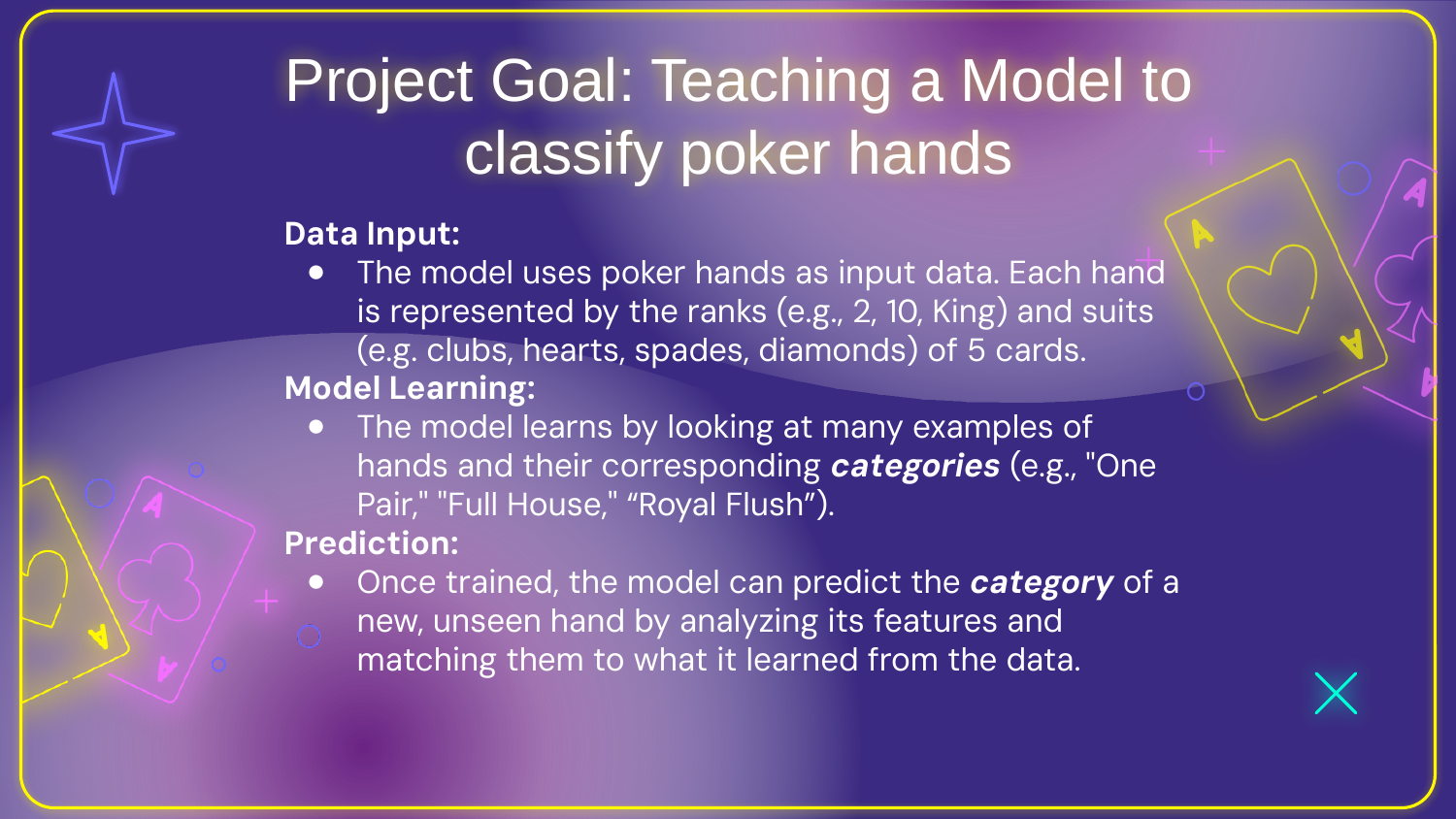

# Project Goal: Teaching a Model to classify poker hands
Data Input:
The model uses poker hands as input data. Each hand is represented by the ranks (e.g., 2, 10, King) and suits (e.g. clubs, hearts, spades, diamonds) of 5 cards.
Model Learning:
The model learns by looking at many examples of hands and their corresponding categories (e.g., "One Pair," "Full House," “Royal Flush”).
Prediction:
Once trained, the model can predict the category of a new, unseen hand by analyzing its features and matching them to what it learned from the data.